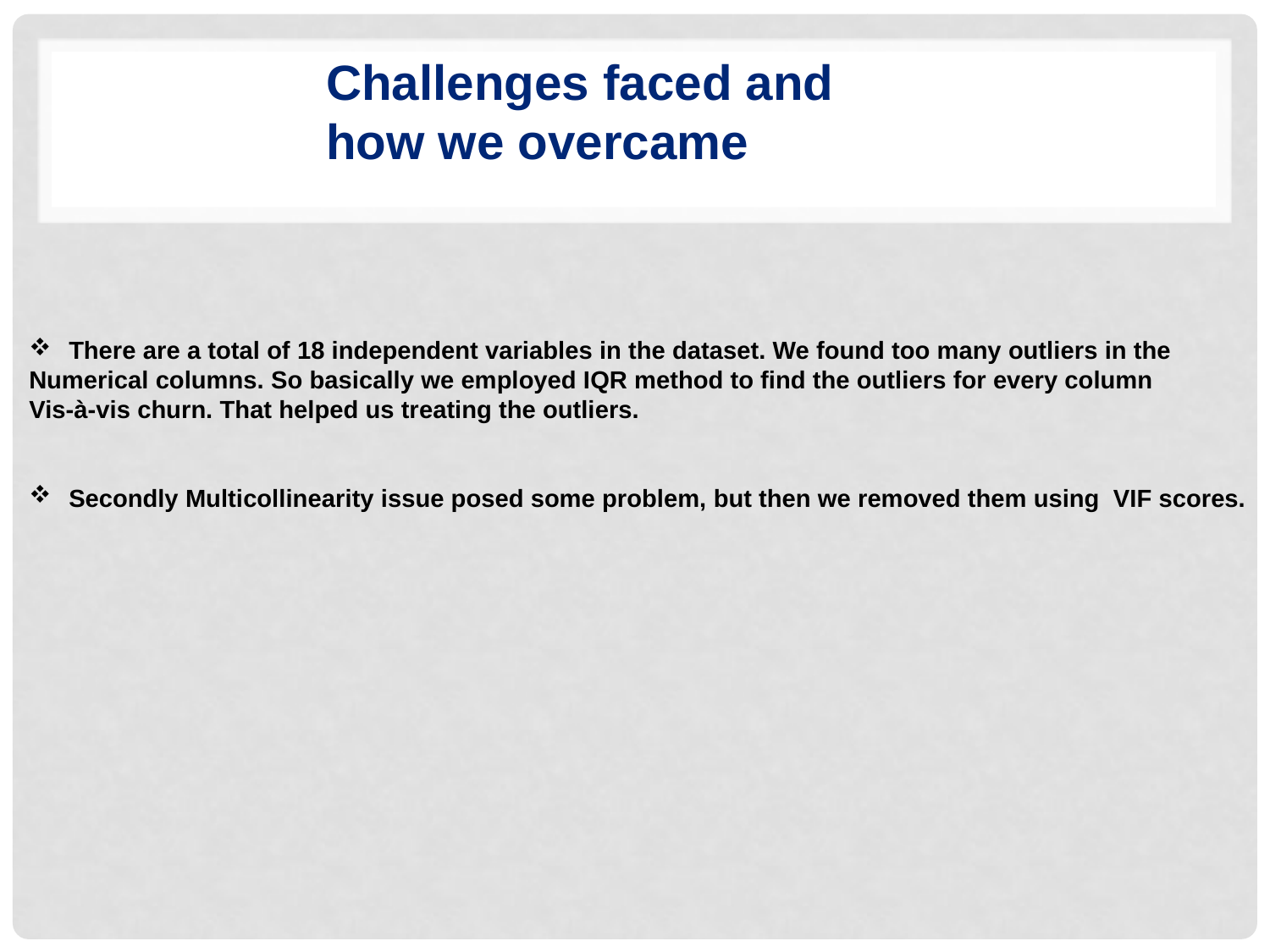

Challenges faced and how we overcame
There are a total of 18 independent variables in the dataset. We found too many outliers in the
Numerical columns. So basically we employed IQR method to find the outliers for every column
Vis-à-vis churn. That helped us treating the outliers.

Secondly Multicollinearity issue posed some problem, but then we removed them using  VIF scores.